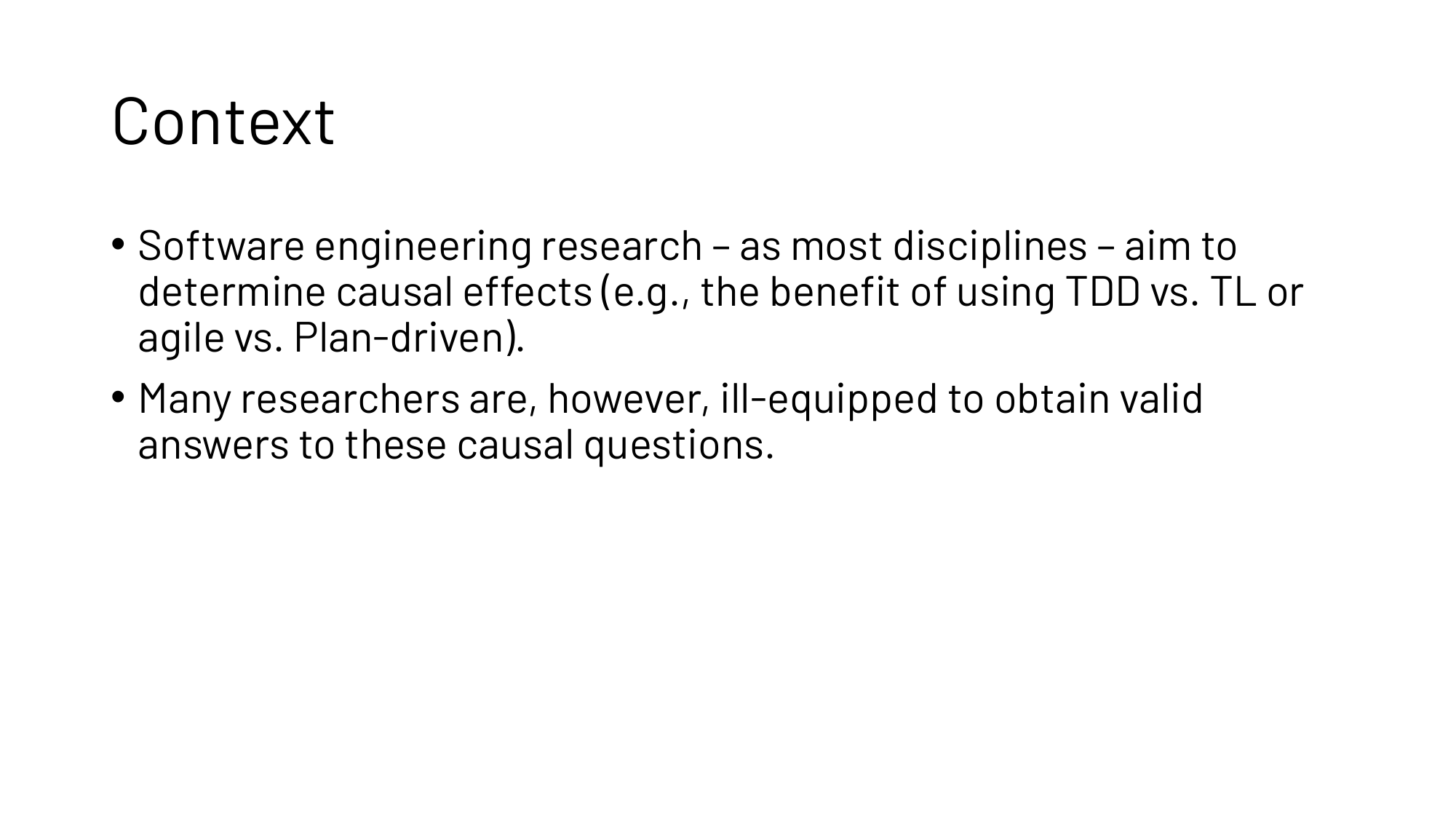

# Context
Software engineering research – as most disciplines – aim to determine causal effects (e.g., the benefit of using TDD vs. TL or agile vs. Plan-driven).
Many researchers are, however, ill-equipped to obtain valid answers to these causal questions.